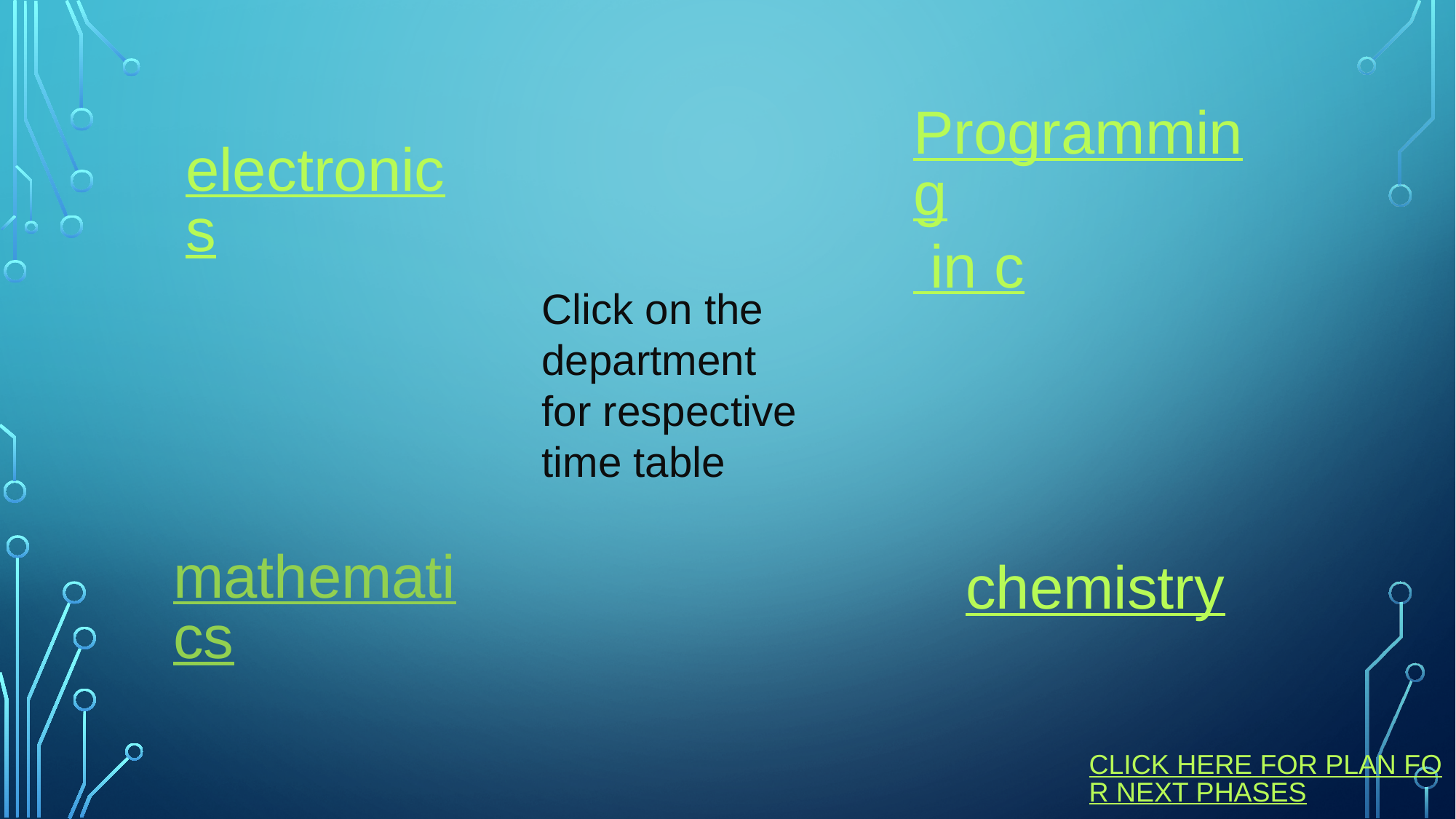

Programming in c
electronics

Click on the department for respective time table
mathematics
chemistry
CLICK HERE FOR PLAN FOR NEXT PHASES